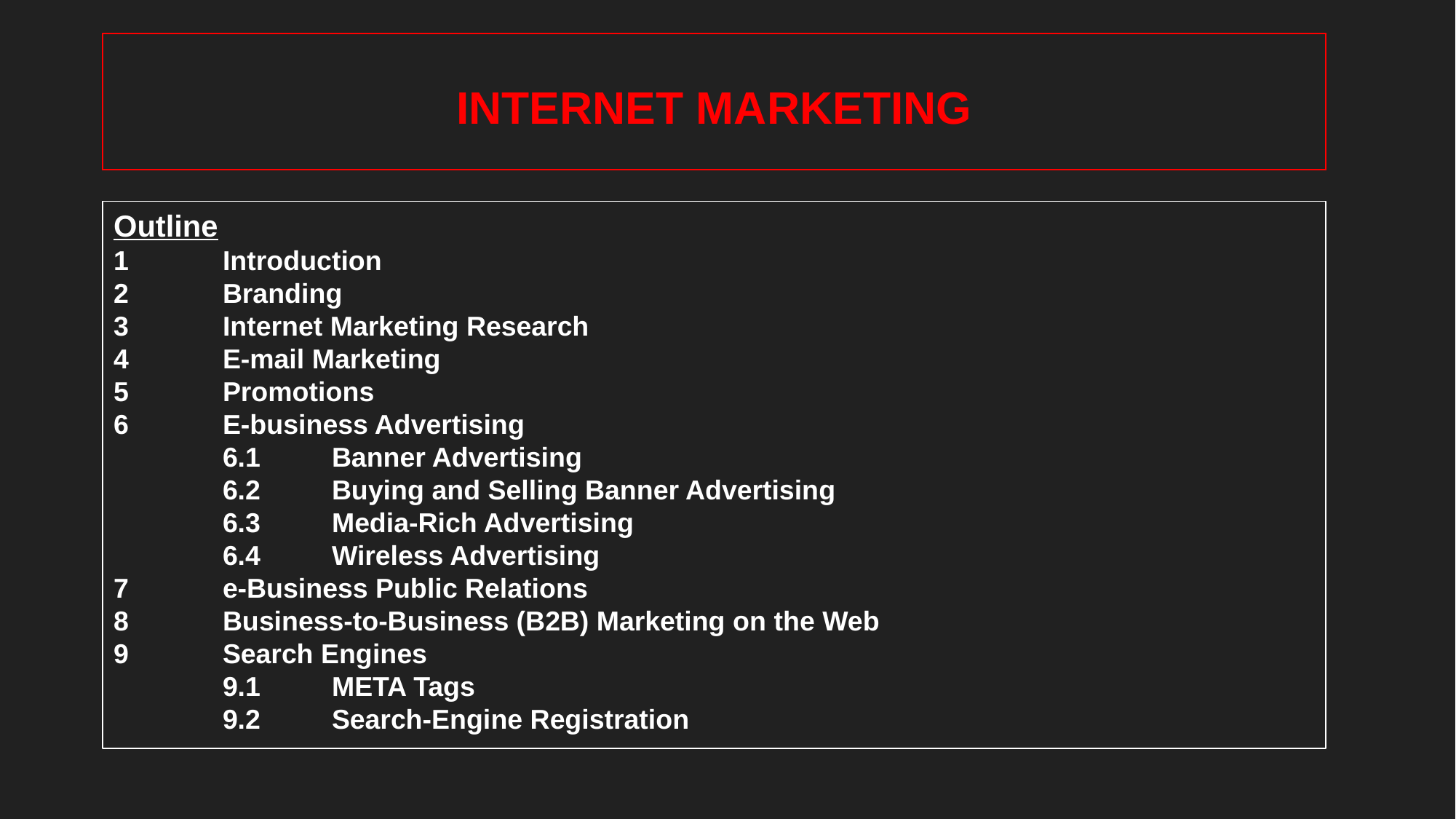

# INTERNET MARKETING
Outline
1	Introduction
2 	Branding
3 	Internet Marketing Research
4 	E-mail Marketing
5 	Promotions
6	E-business Advertising
	6.1	Banner Advertising
	6.2	Buying and Selling Banner Advertising
	6.3	Media-Rich Advertising
	6.4	Wireless Advertising
7 	e-Business Public Relations
8 	Business-to-Business (B2B) Marketing on the Web
9 	Search Engines
	9.1	META Tags
	9.2	Search-Engine Registration